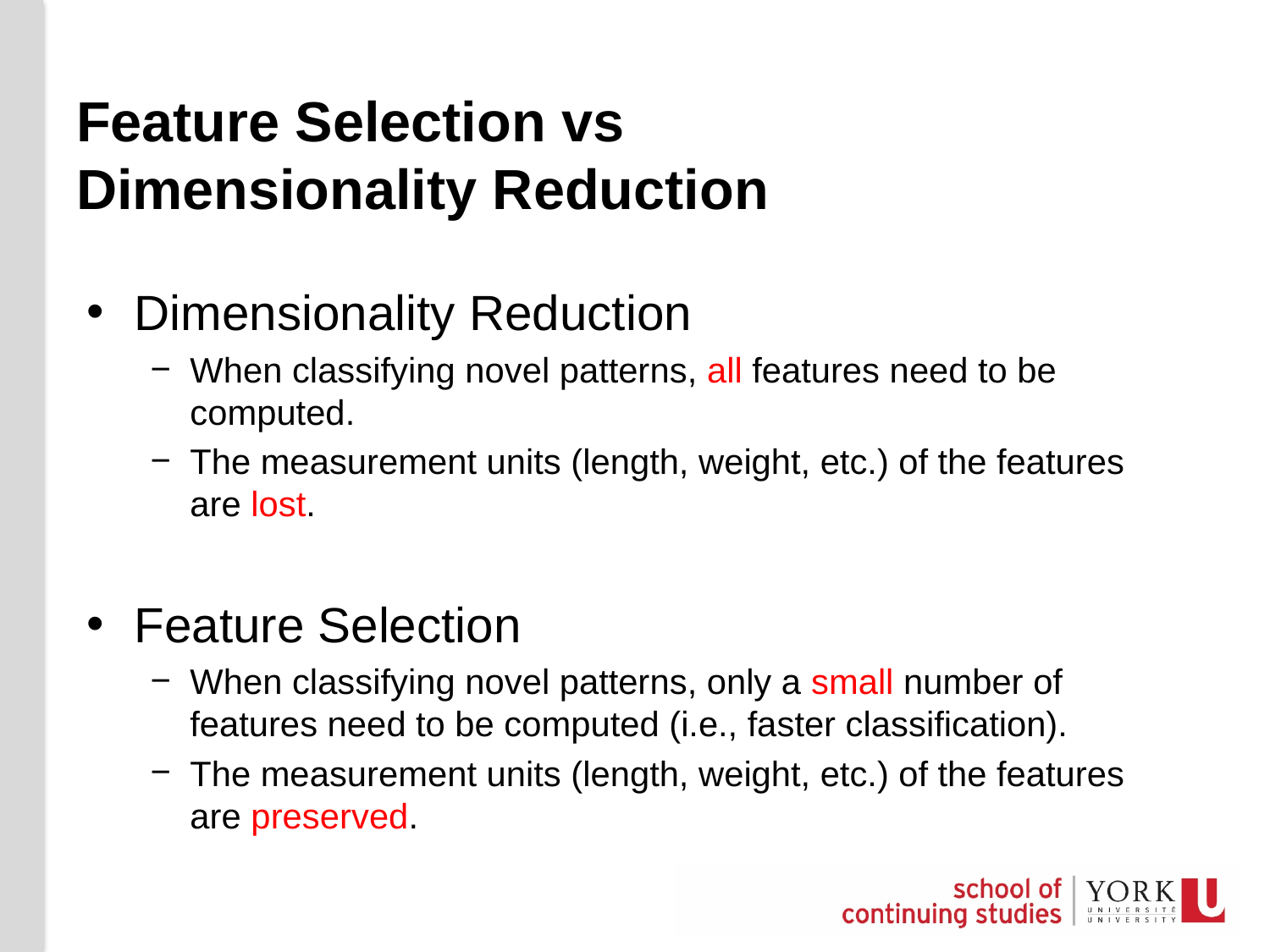

# Feature Selection vs Dimensionality Reduction
Dimensionality Reduction
When classifying novel patterns, all features need to be computed.
The measurement units (length, weight, etc.) of the features are lost.

Feature Selection
When classifying novel patterns, only a small number of features need to be computed (i.e., faster classification).
The measurement units (length, weight, etc.) of the features are preserved.